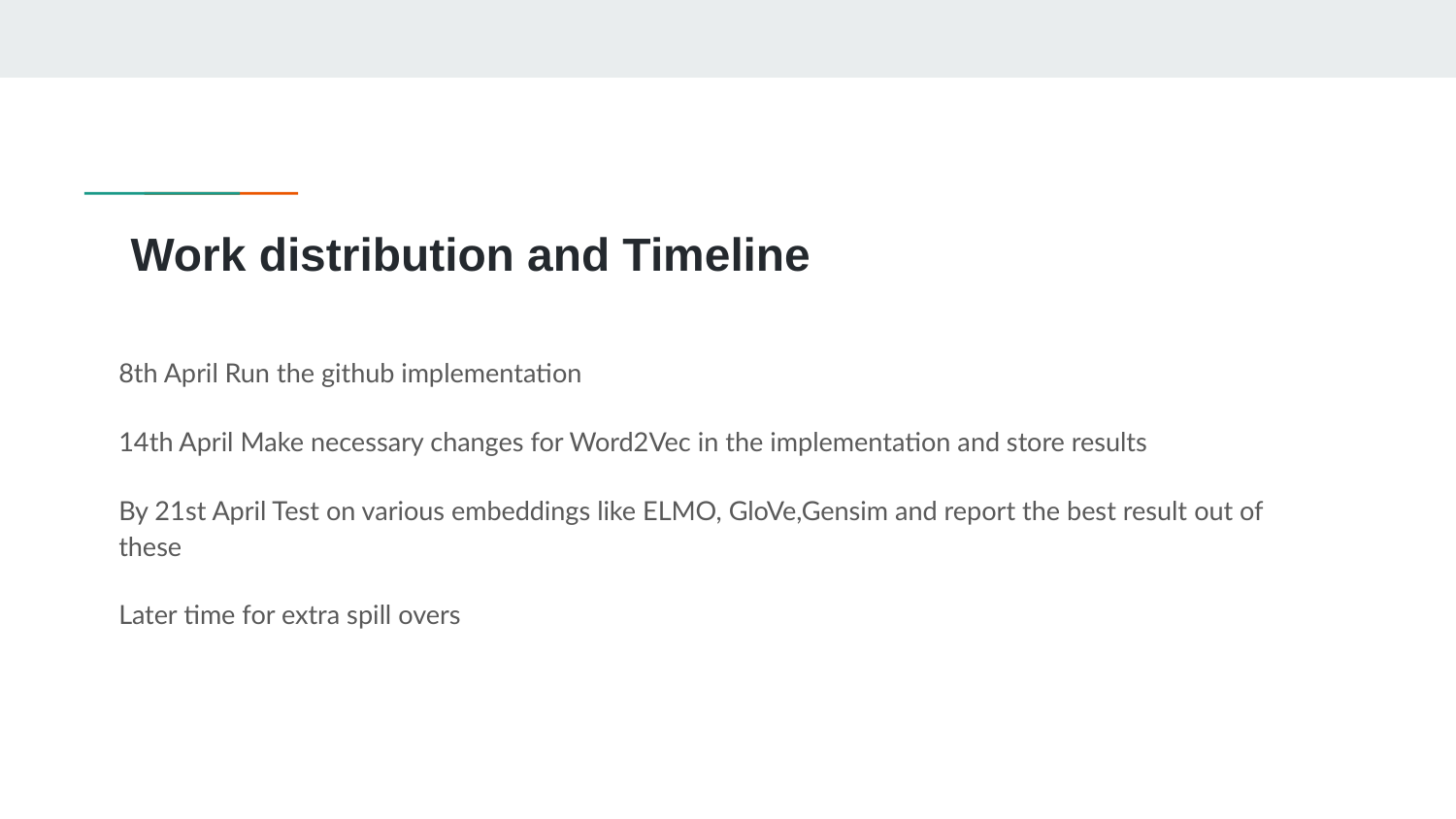

# Work distribution and Timeline
8th April Run the github implementation
14th April Make necessary changes for Word2Vec in the implementation and store results
By 21st April Test on various embeddings like ELMO, GloVe,Gensim and report the best result out of these
Later time for extra spill overs